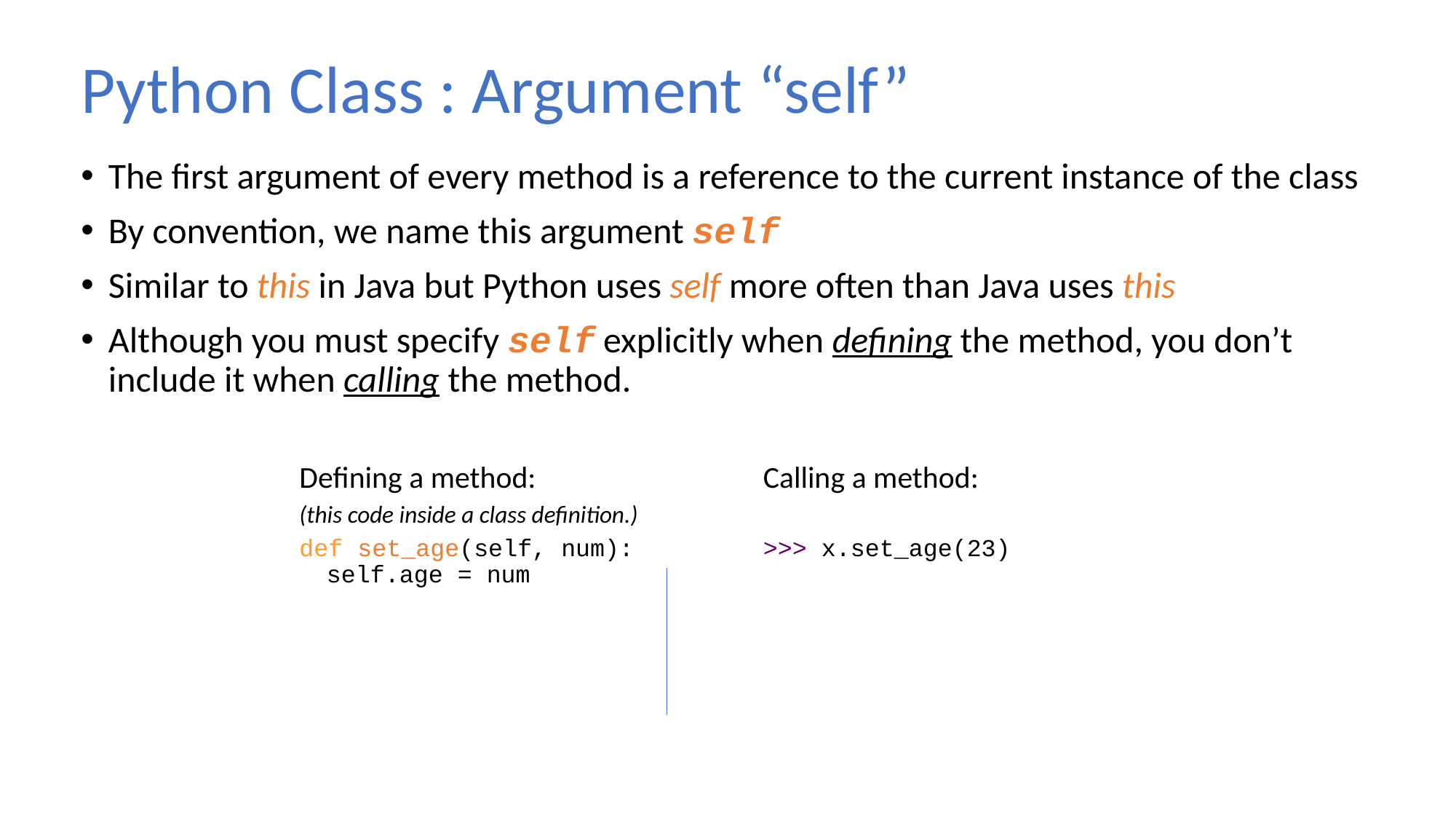

# Python Class : Argument “self”
The first argument of every method is a reference to the current instance of the class
By convention, we name this argument self
Similar to this in Java but Python uses self more often than Java uses this
Although you must specify self explicitly when defining the method, you don’t include it when calling the method.

Defining a method:			Calling a method:
(this code inside a class definition.)
def set_age(self, num):		>>> x.set_age(23)
self.age = num